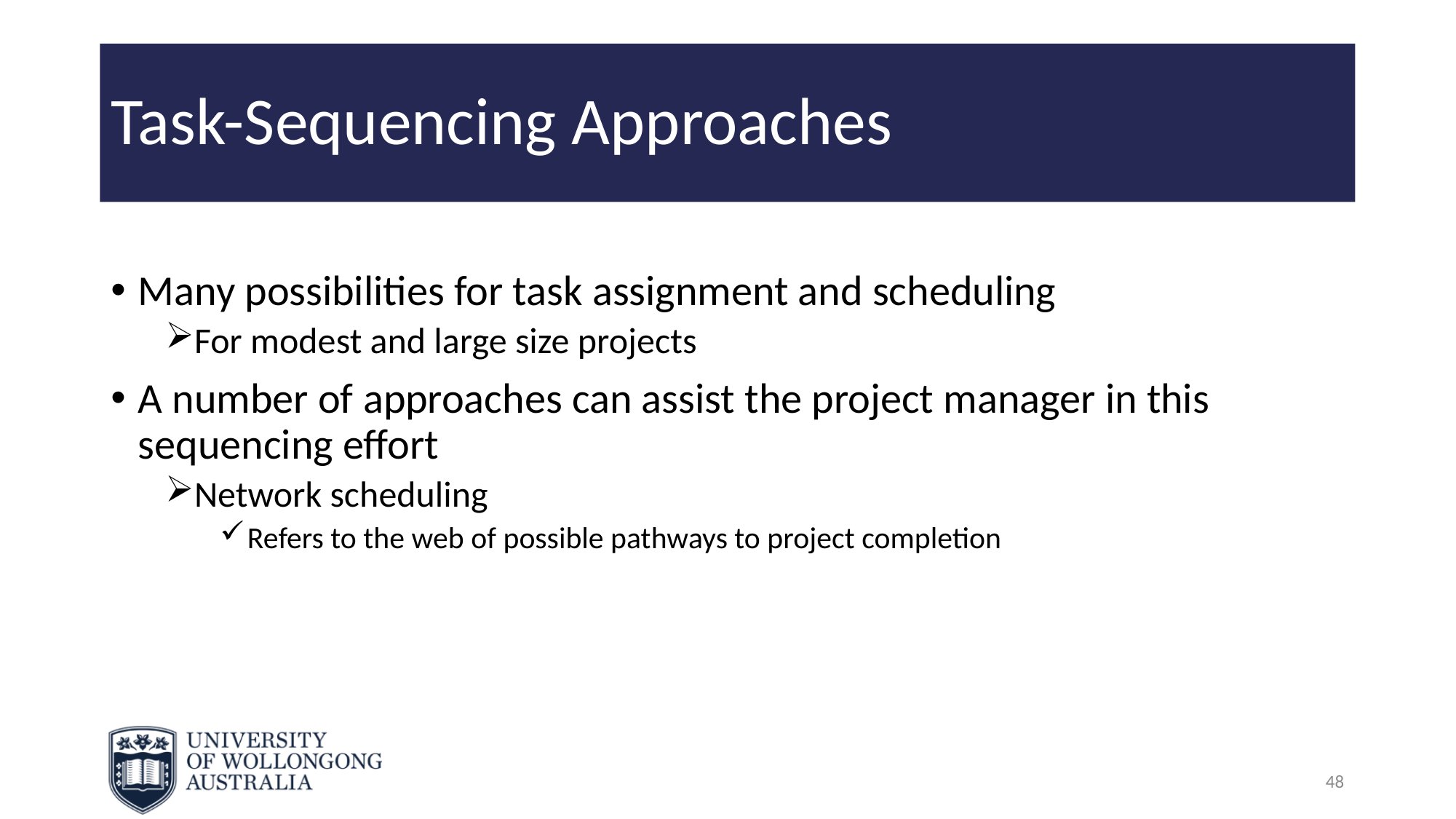

# Task-Sequencing Approaches
Many possibilities for task assignment and scheduling
For modest and large size projects
A number of approaches can assist the project manager in this sequencing effort
Network scheduling
Refers to the web of possible pathways to project completion

48